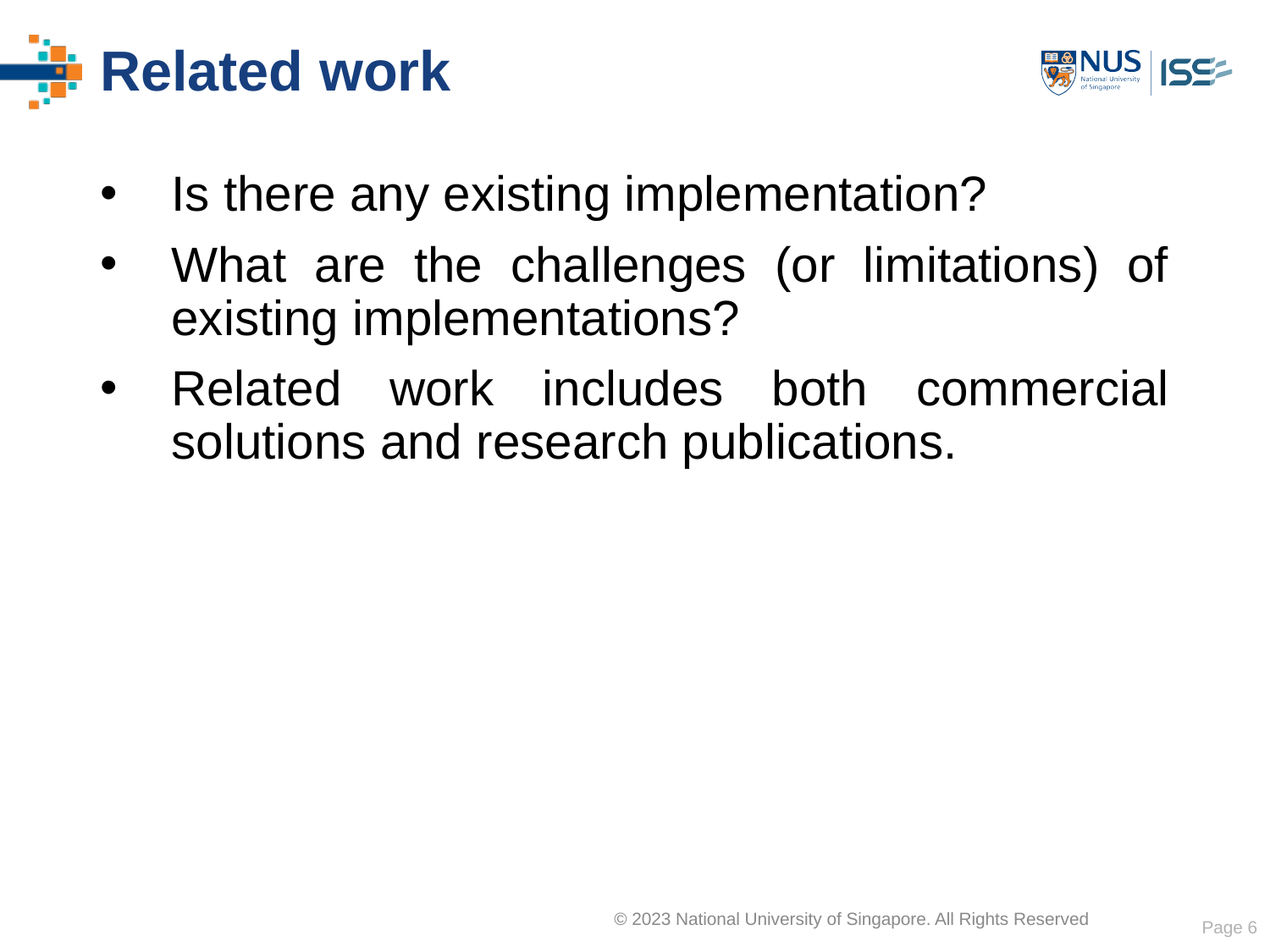

# Related work
Is there any existing implementation?
What are the challenges (or limitations) of existing implementations?
Related work includes both commercial solutions and research publications.

Page 6